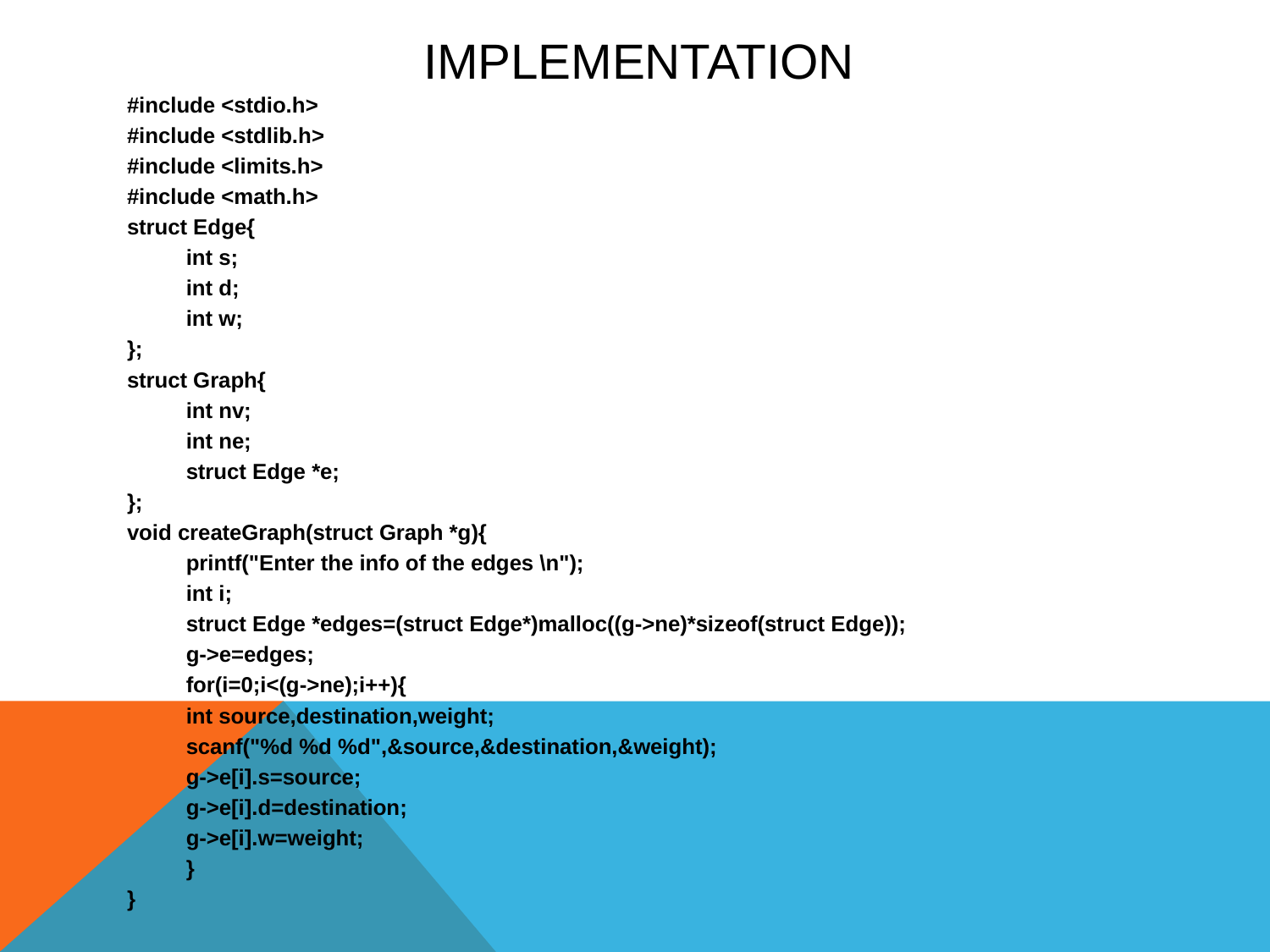

# IMPLEMENTATION
#include <stdio.h>
#include <stdlib.h>
#include <limits.h>
#include <math.h>
struct Edge{
	int s;
	int d;
	int w;
};
struct Graph{
	int nv;
	int ne;
	struct Edge *e;
};
void createGraph(struct Graph *g){
	printf("Enter the info of the edges \n");
	int i;
	struct Edge *edges=(struct Edge*)malloc((g->ne)*sizeof(struct Edge));
	g->e=edges;
	for(i=0;i<(g->ne);i++){
		int source,destination,weight;
		scanf("%d %d %d",&source,&destination,&weight);
		g->e[i].s=source;
		g->e[i].d=destination;
		g->e[i].w=weight;
	}
}